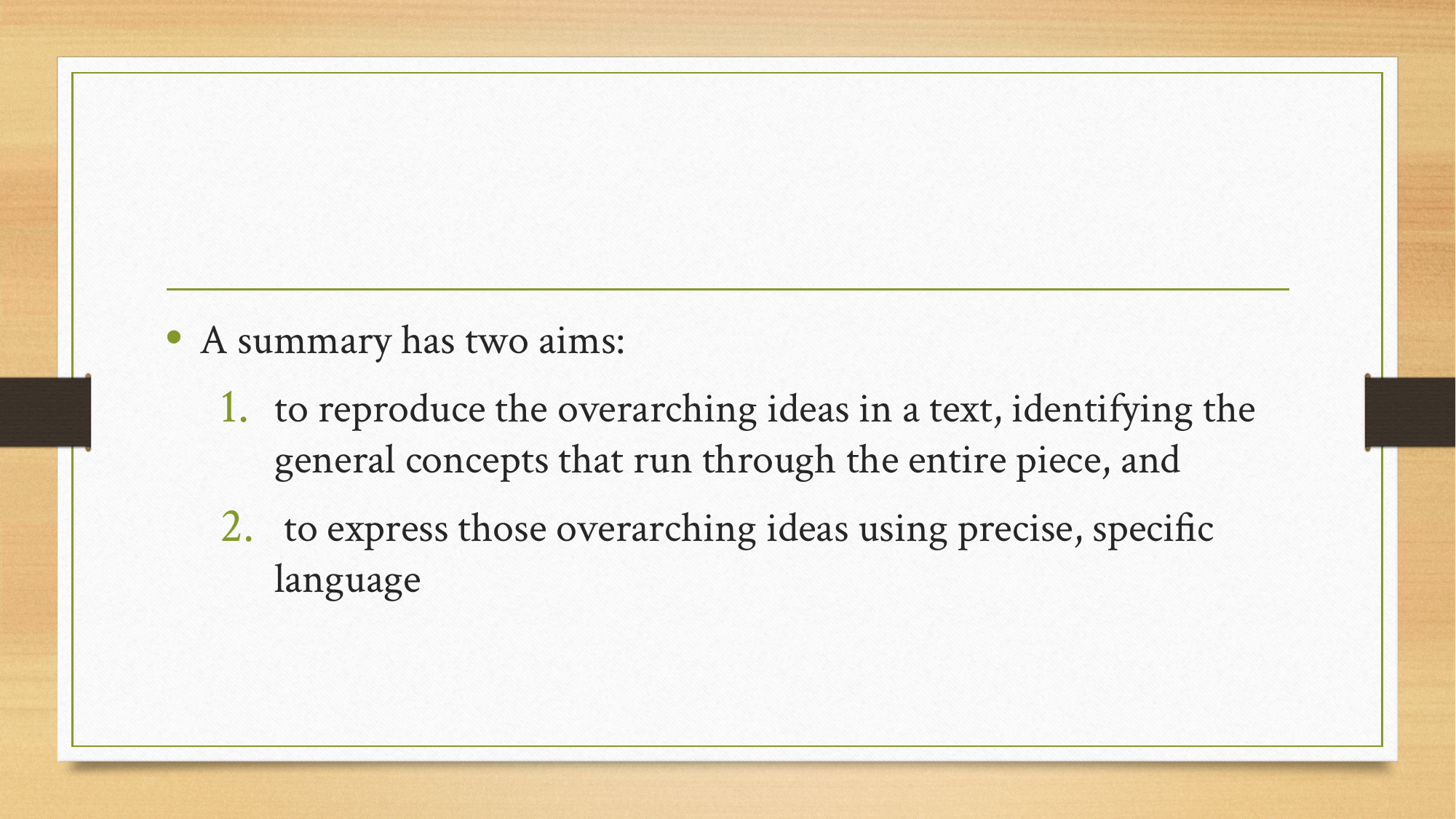

#
A summary has two aims:
to reproduce the overarching ideas in a text, identifying the general concepts that run through the entire piece, and
 to express those overarching ideas using precise, specific language